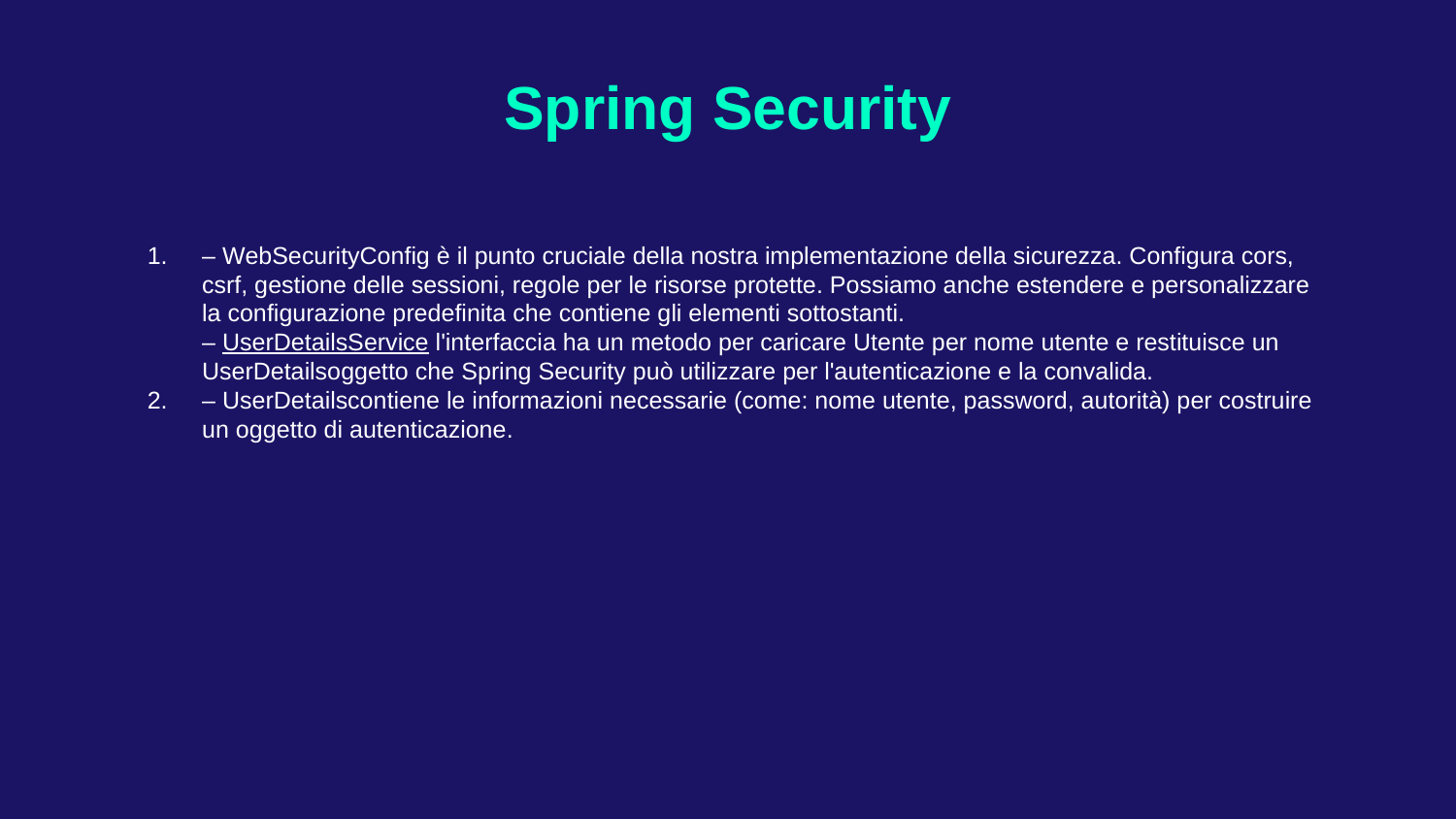

# Spring Security
– WebSecurityConfig è il punto cruciale della nostra implementazione della sicurezza. Configura cors, csrf, gestione delle sessioni, regole per le risorse protette. Possiamo anche estendere e personalizzare la configurazione predefinita che contiene gli elementi sottostanti.
– UserDetailsService l'interfaccia ha un metodo per caricare Utente per nome utente e restituisce un UserDetailsoggetto che Spring Security può utilizzare per l'autenticazione e la convalida.
– UserDetailscontiene le informazioni necessarie (come: nome utente, password, autorità) per costruire un oggetto di autenticazione.